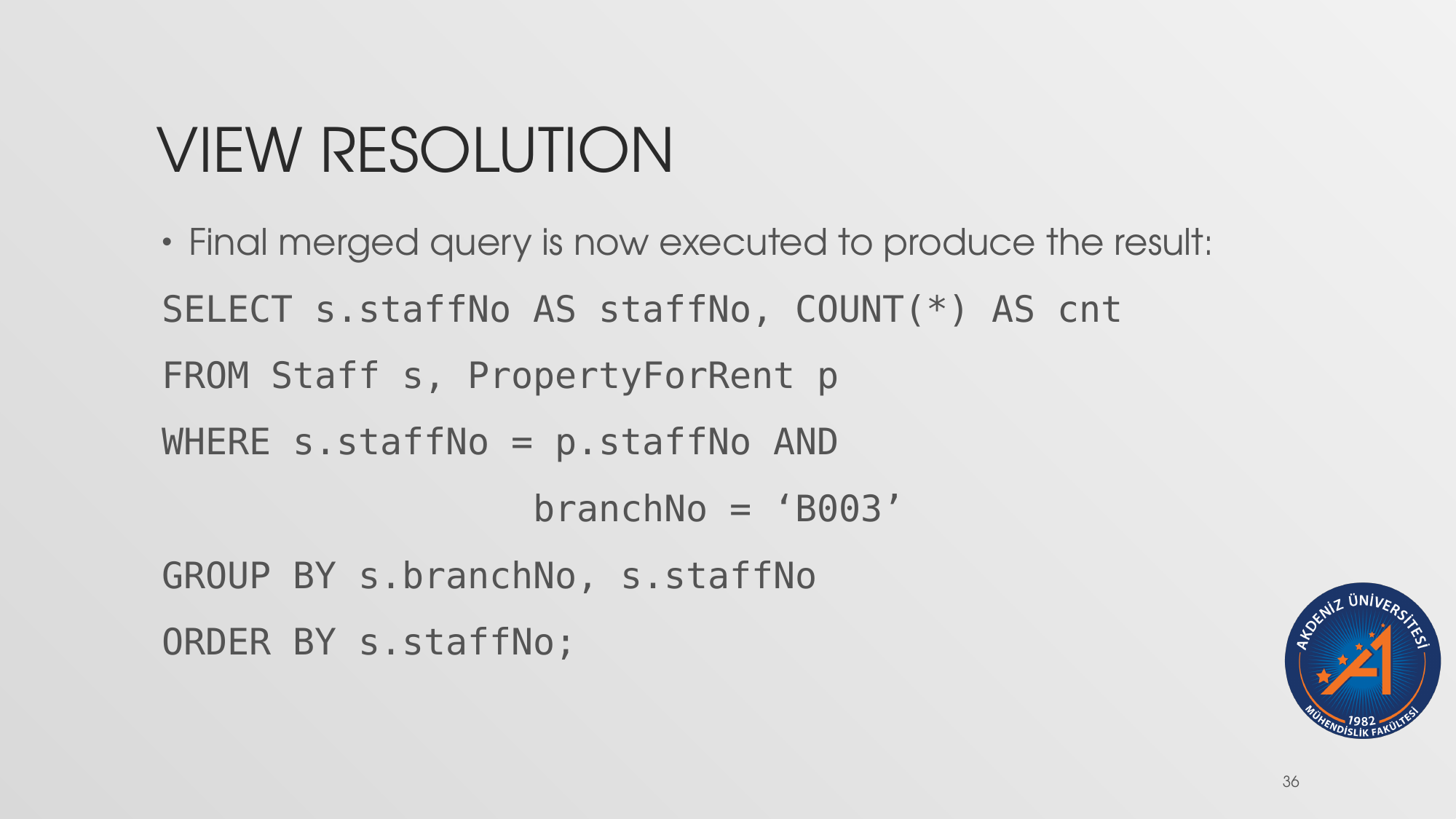

# View Resolution
Final merged query is now executed to produce the result:
SELECT s.staffNo AS staffNo, COUNT(*) AS cnt
FROM Staff s, PropertyForRent p
WHERE s.staffNo = p.staffNo AND
                 branchNo = ‘B003’
GROUP BY s.branchNo, s.staffNo
ORDER BY s.staffNo;

36